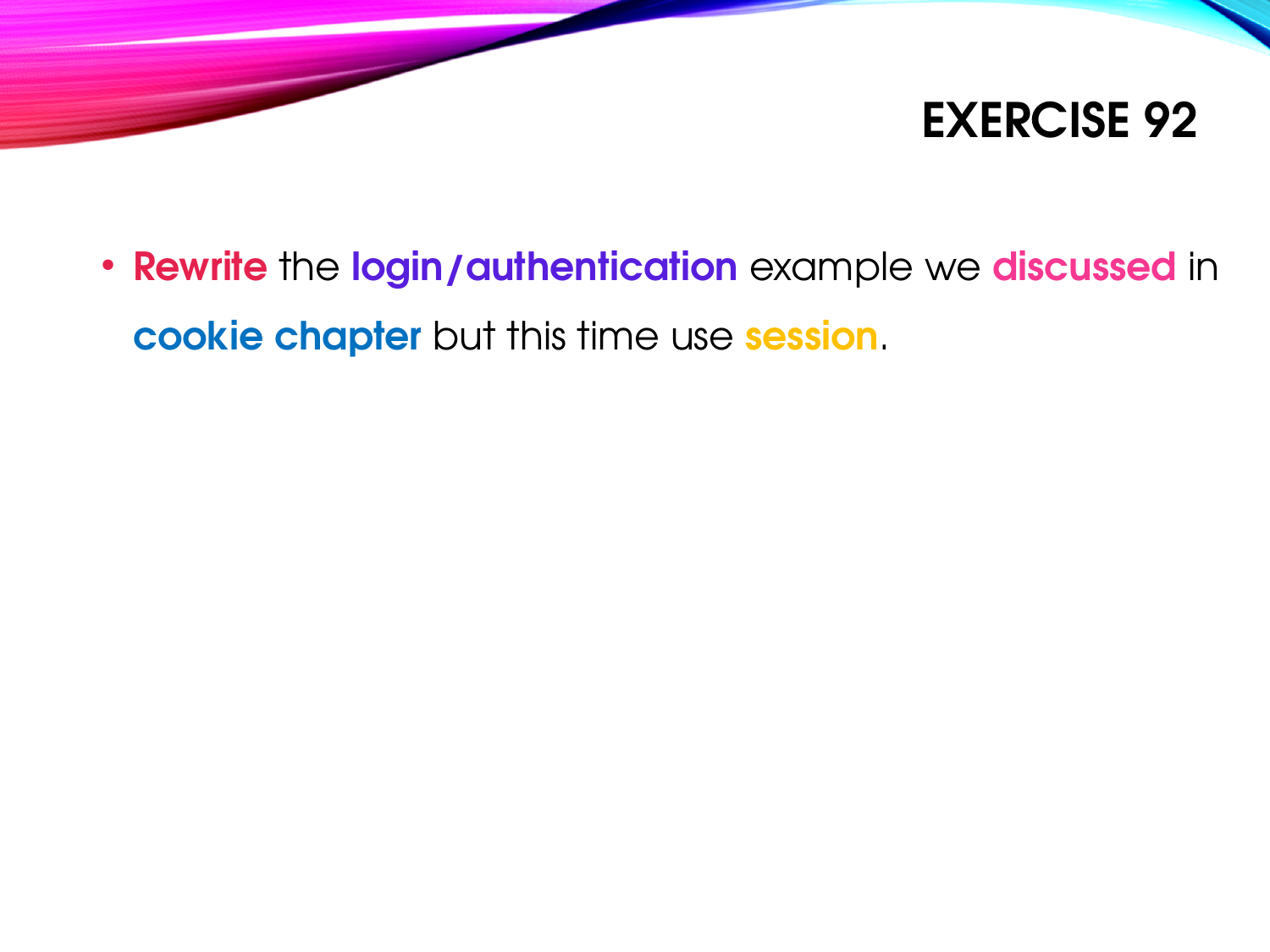

# Exercise 92
Rewrite the login/authentication example we discussed in cookie chapter but this time use session.